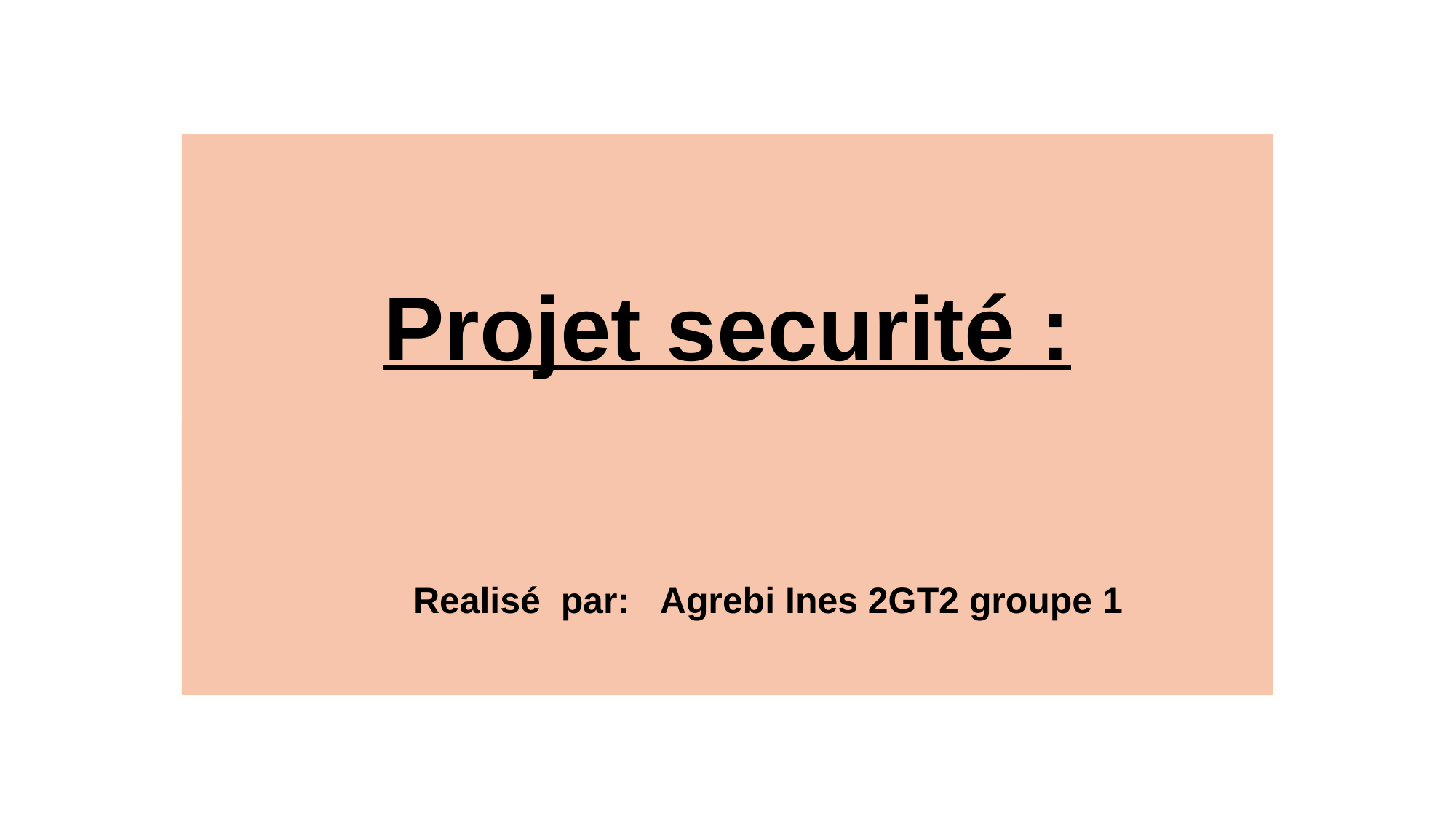

# Projet securité :

                                                                                                                                                                                                                                                                                                                                                                                                                                        Realisé  par:   Agrebi Ines 2GT2 groupe 1